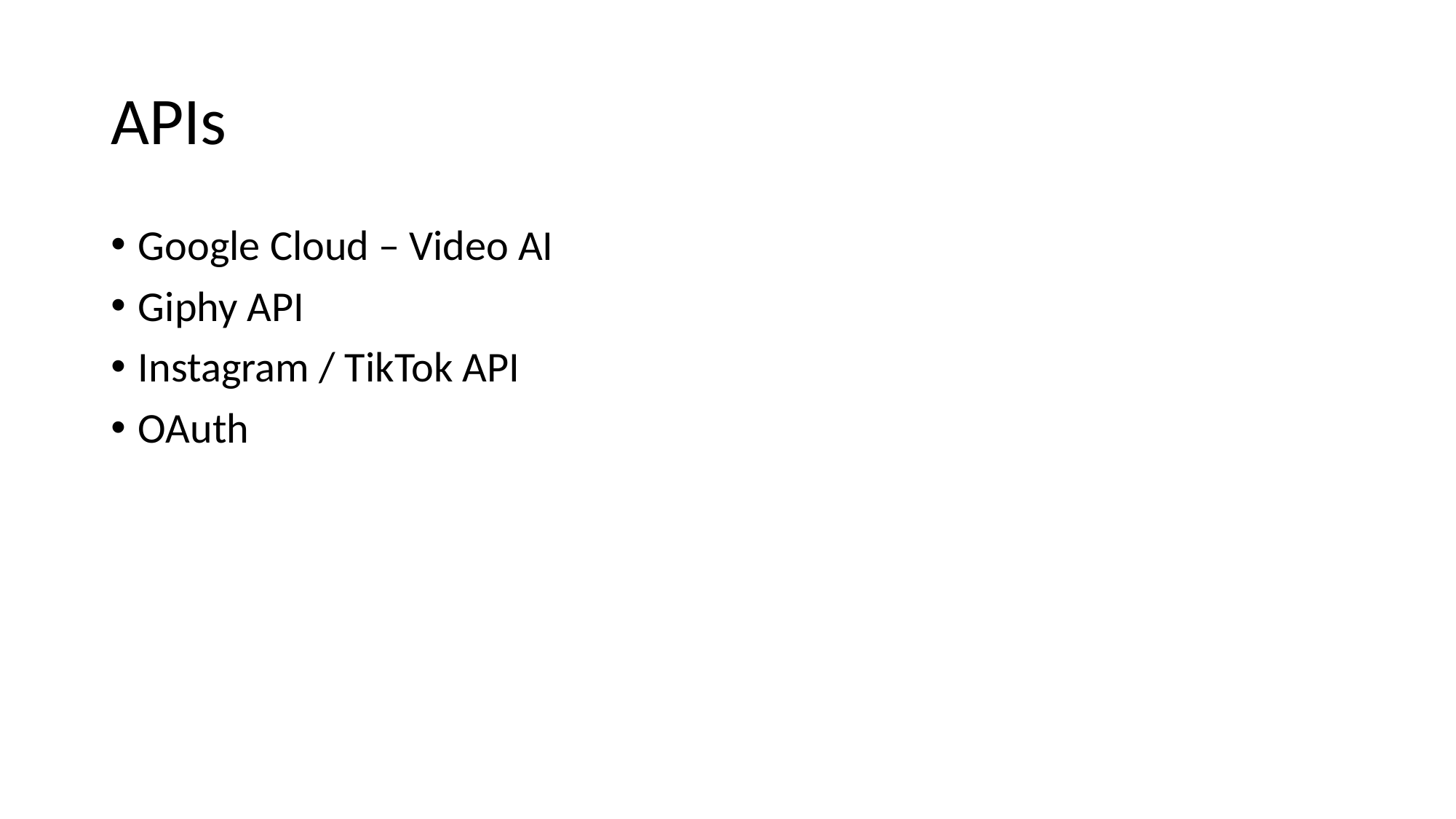

# APIs
Google Cloud – Video AI
Giphy API
Instagram / TikTok API
OAuth